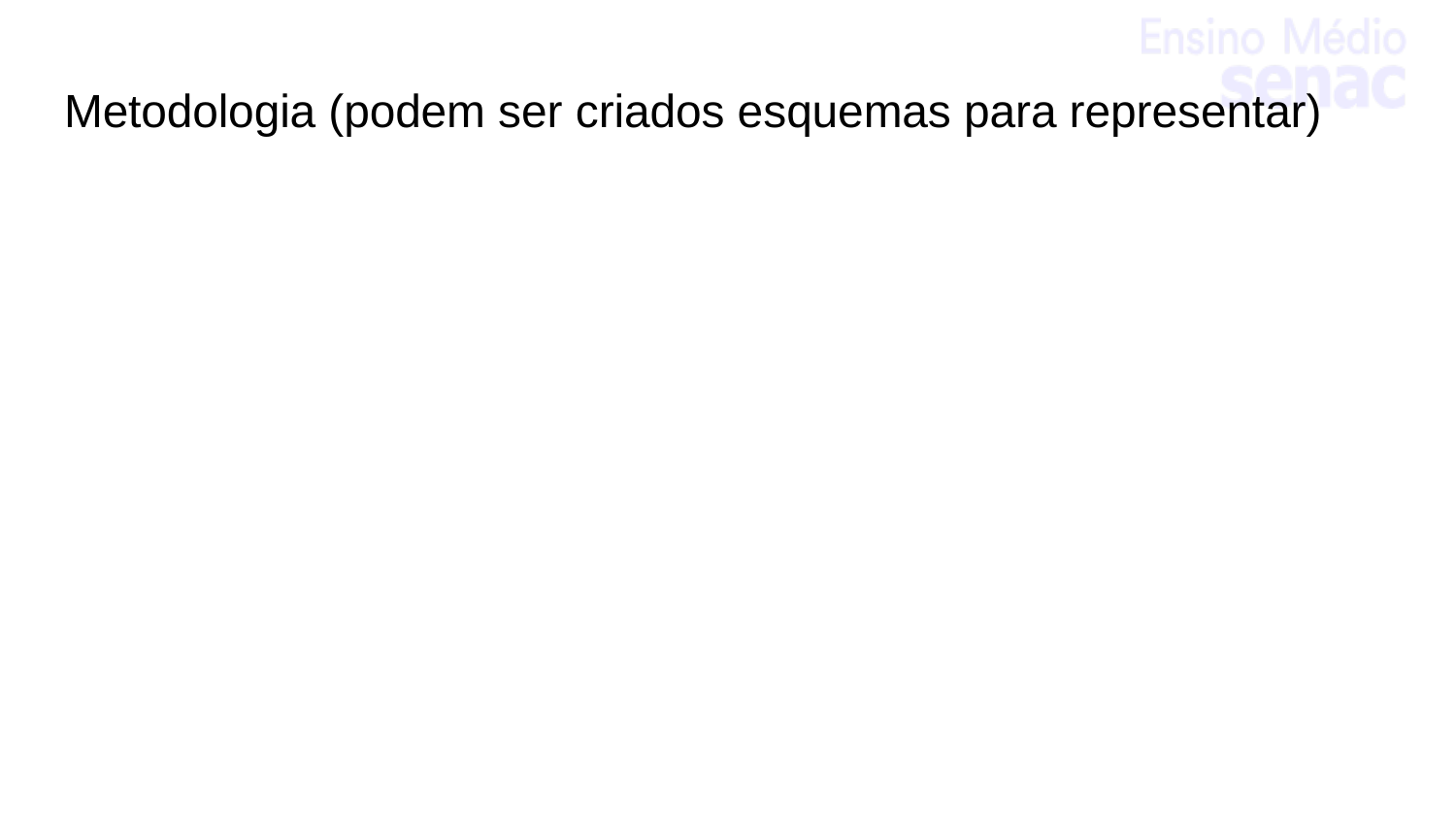

# Metodologia (podem ser criados esquemas para representar)